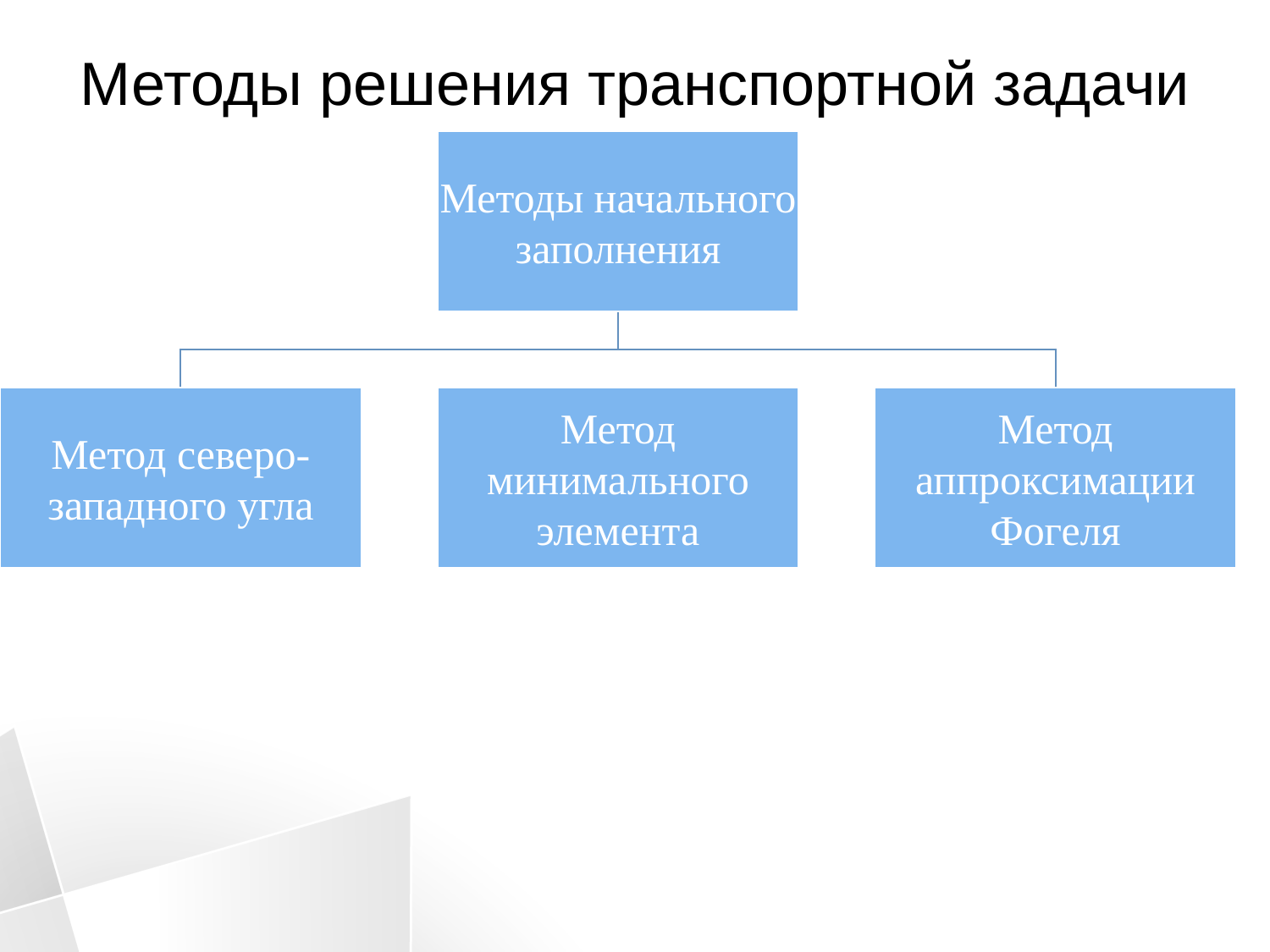

# Методы решения транспортной задачи (часть 2)
Методы начального заполнения
Метод северо-западного угла
Метод минимального элемента
Метод аппроксимации Фогеля
7